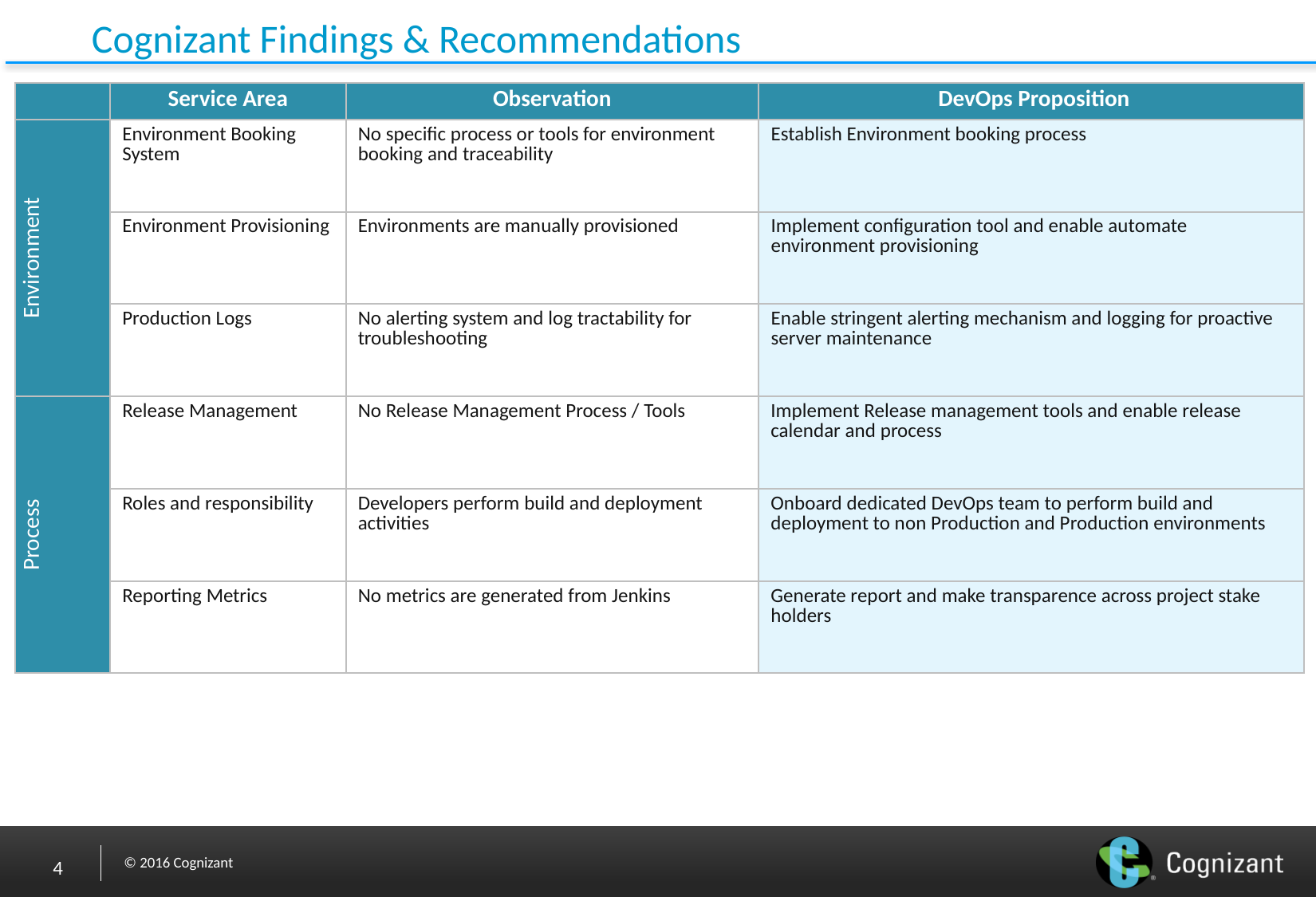

# Cognizant Findings & Recommendations
|  | Service Area | Observation | DevOps Proposition |
| --- | --- | --- | --- |
| Environment | Environment Booking System | No specific process or tools for environment booking and traceability | Establish Environment booking process |
|  | Environment Provisioning | Environments are manually provisioned | Implement configuration tool and enable automate environment provisioning |
|  | Production Logs | No alerting system and log tractability for troubleshooting | Enable stringent alerting mechanism and logging for proactive server maintenance |
| Process | Release Management | No Release Management Process / Tools | Implement Release management tools and enable release calendar and process |
|  | Roles and responsibility | Developers perform build and deployment activities | Onboard dedicated DevOps team to perform build and deployment to non Production and Production environments |
|  | Reporting Metrics | No metrics are generated from Jenkins | Generate report and make transparence across project stake holders |
4